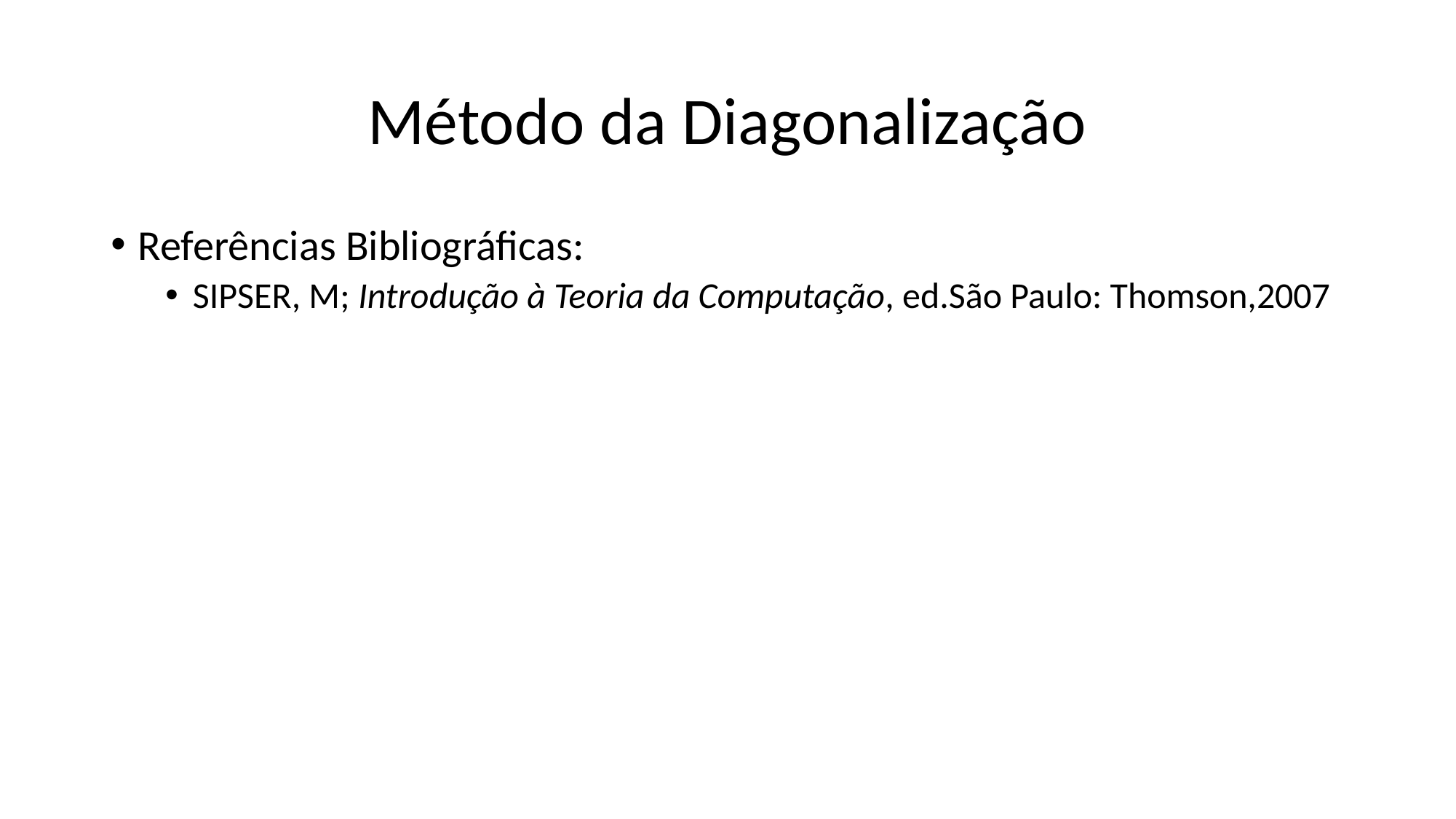

# Método da Diagonalização
Referências Bibliográficas:
SIPSER, M; Introdução à Teoria da Computação, ed.São Paulo: Thomson,2007